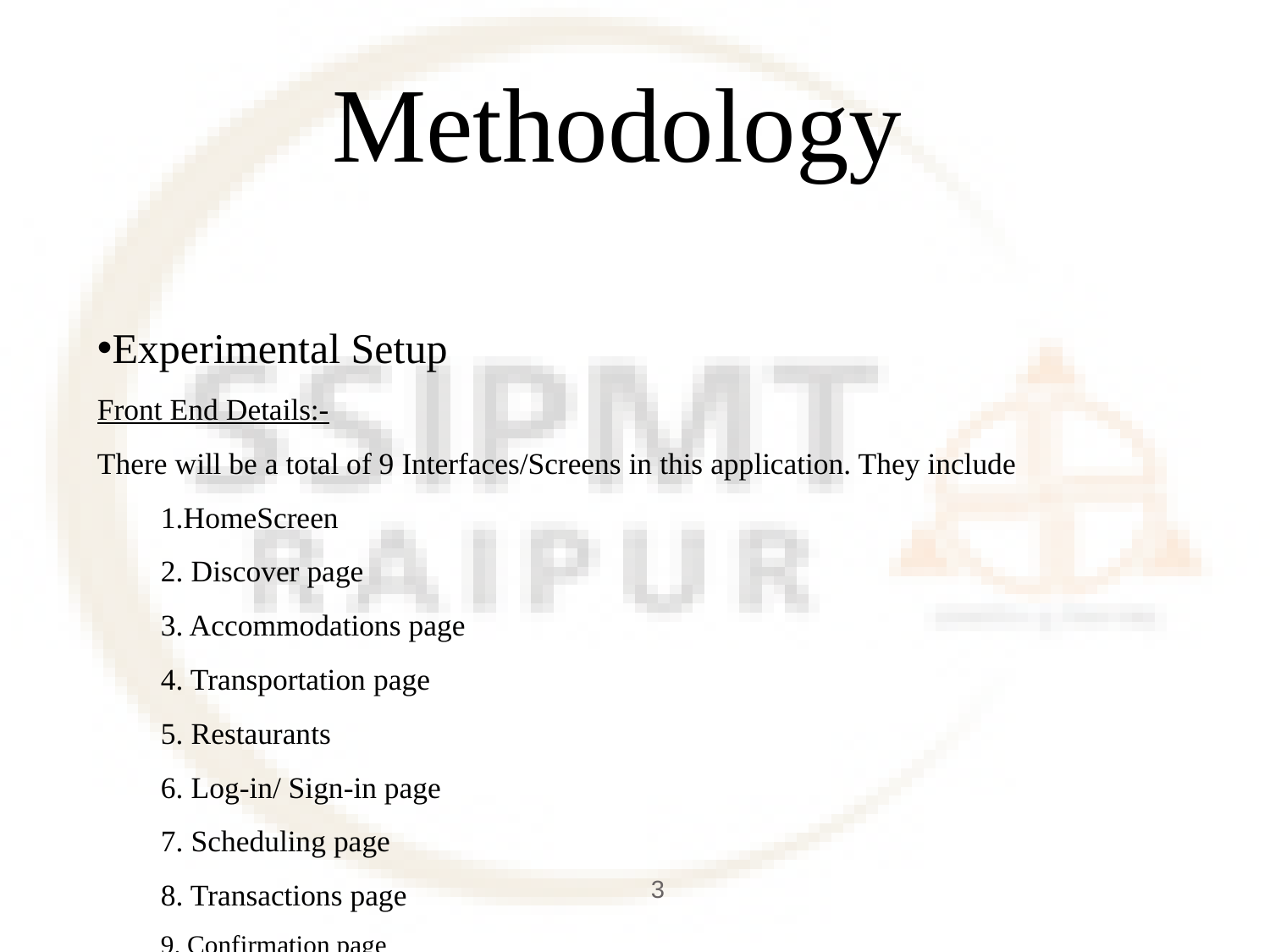

# Methodology

Experimental Setup
Front End Details:-
There will be a total of 9 Interfaces/Screens in this application. They include
1.HomeScreen
2. Discover page
3. Accommodations page
4. Transportation page
5. Restaurants
6. Log-in/ Sign-in page
7. Scheduling page
8. Transactions page
9. Confirmation page
3